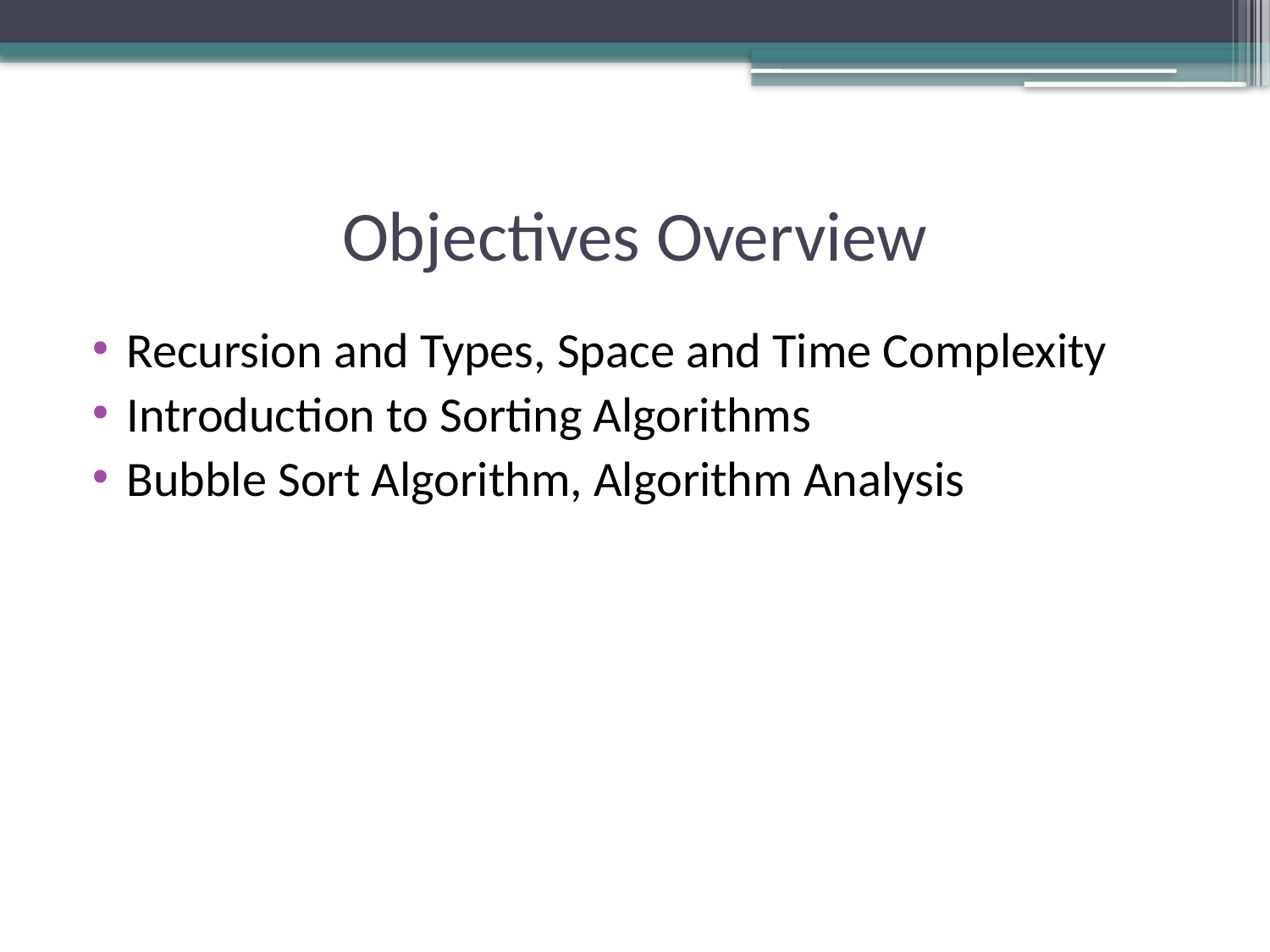

# Objectives Overview
Recursion and Types, Space and Time Complexity
Introduction to Sorting Algorithms
Bubble Sort Algorithm, Algorithm Analysis